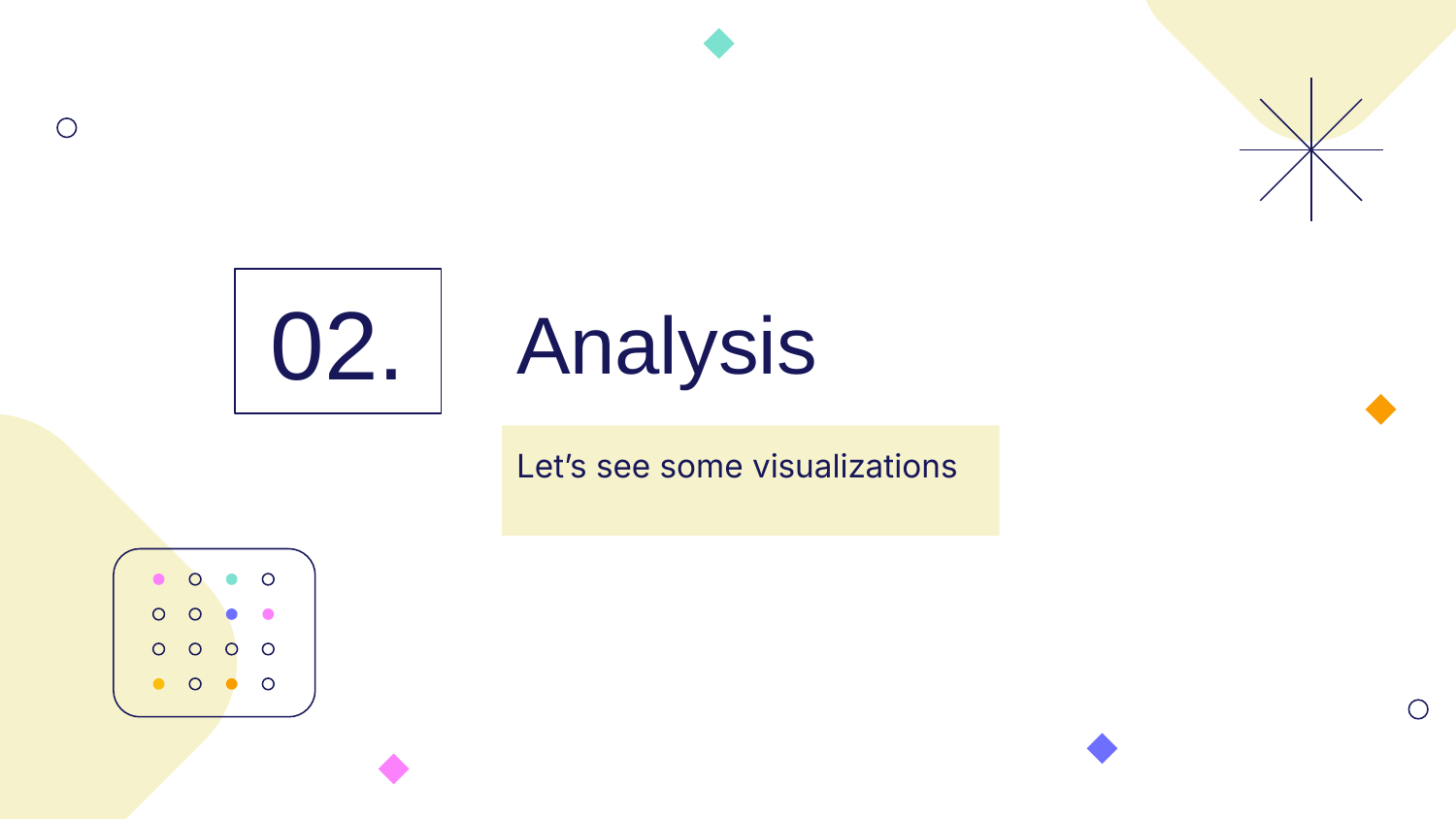

# Analysis
02.
Let’s see some visualizations